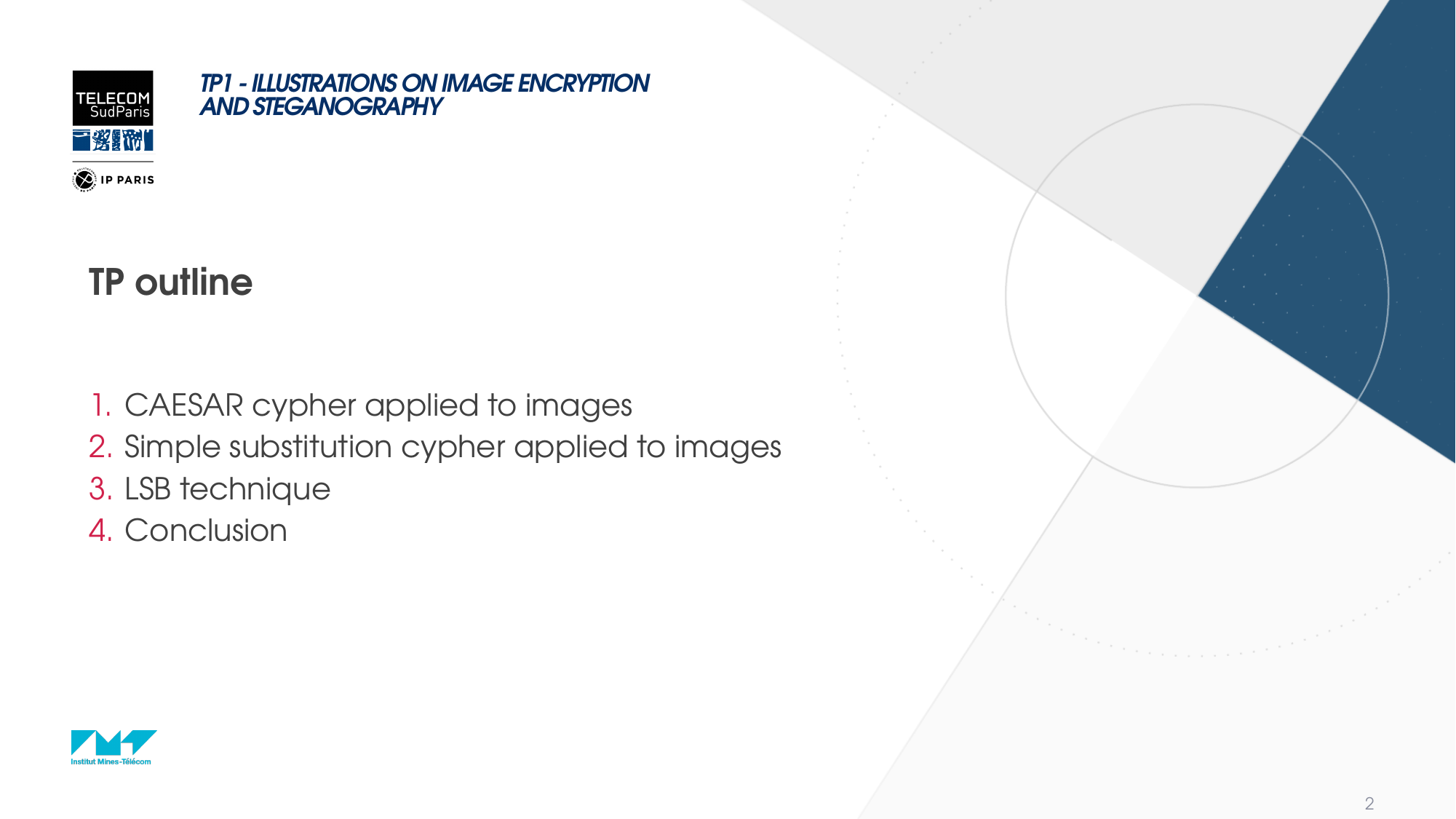

# TP1 - Illustrations on image encryption aNd Steganography
TP outline
 CAESAR cypher applied to images
 Simple substitution cypher applied to images
 LSB technique
 Conclusion
2